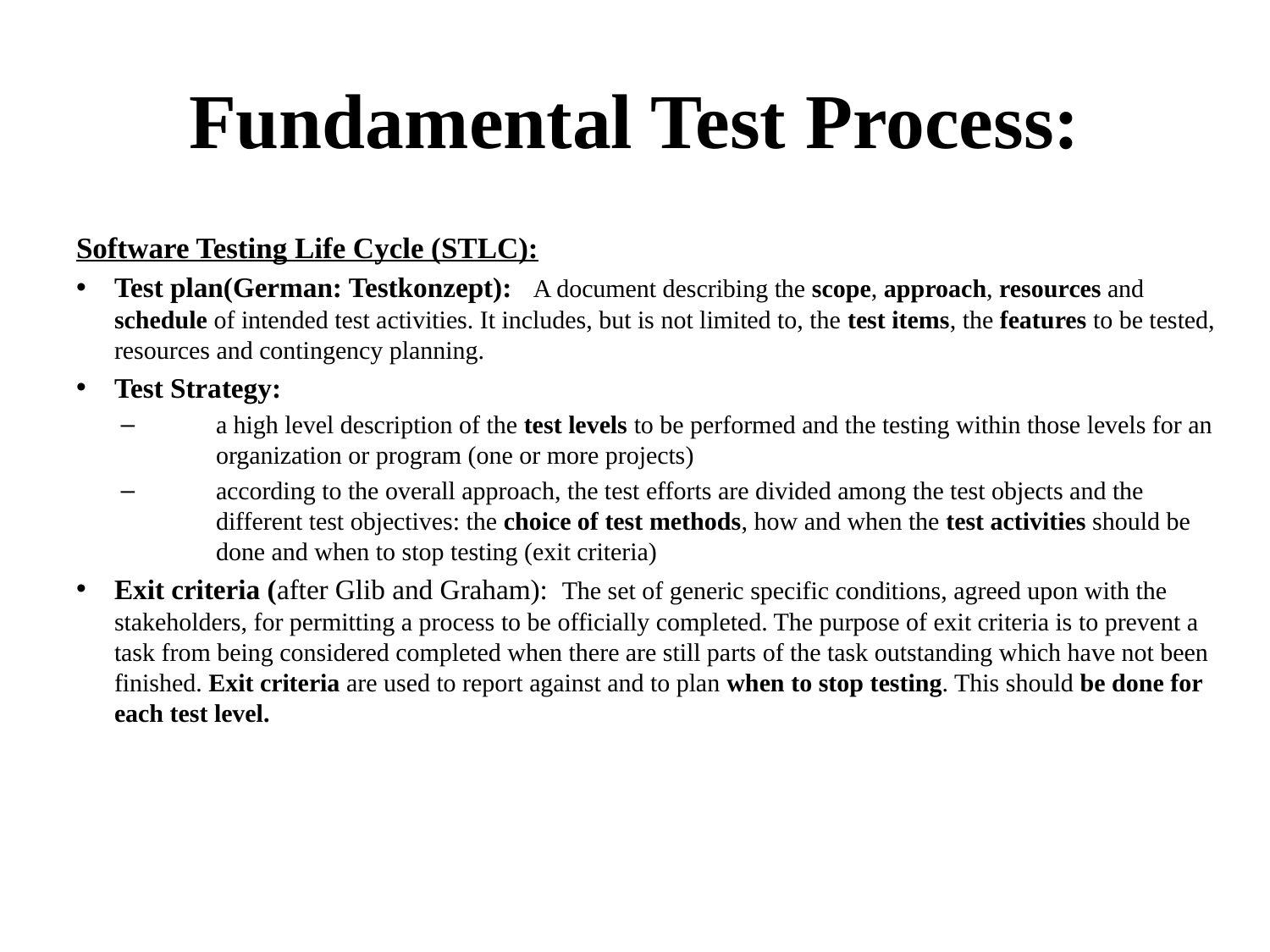

# Fundamental Test Process:
Software Testing Life Cycle (STLC):
Test plan(German: Testkonzept):   A document describing the scope, approach, resources and schedule of intended test activities. It includes, but is not limited to, the test items, the features to be tested, resources and contingency planning.
Test Strategy:
a high level description of the test levels to be performed and the testing within those levels for an organization or program (one or more projects)
according to the overall approach, the test efforts are divided among the test objects and the different test objectives: the choice of test methods, how and when the test activities should be done and when to stop testing (exit criteria)
Exit criteria (after Glib and Graham):  The set of generic specific conditions, agreed upon with the stakeholders, for permitting a process to be officially completed. The purpose of exit criteria is to prevent a task from being considered completed when there are still parts of the task outstanding which have not been finished. Exit criteria are used to report against and to plan when to stop testing. This should be done for each test level.